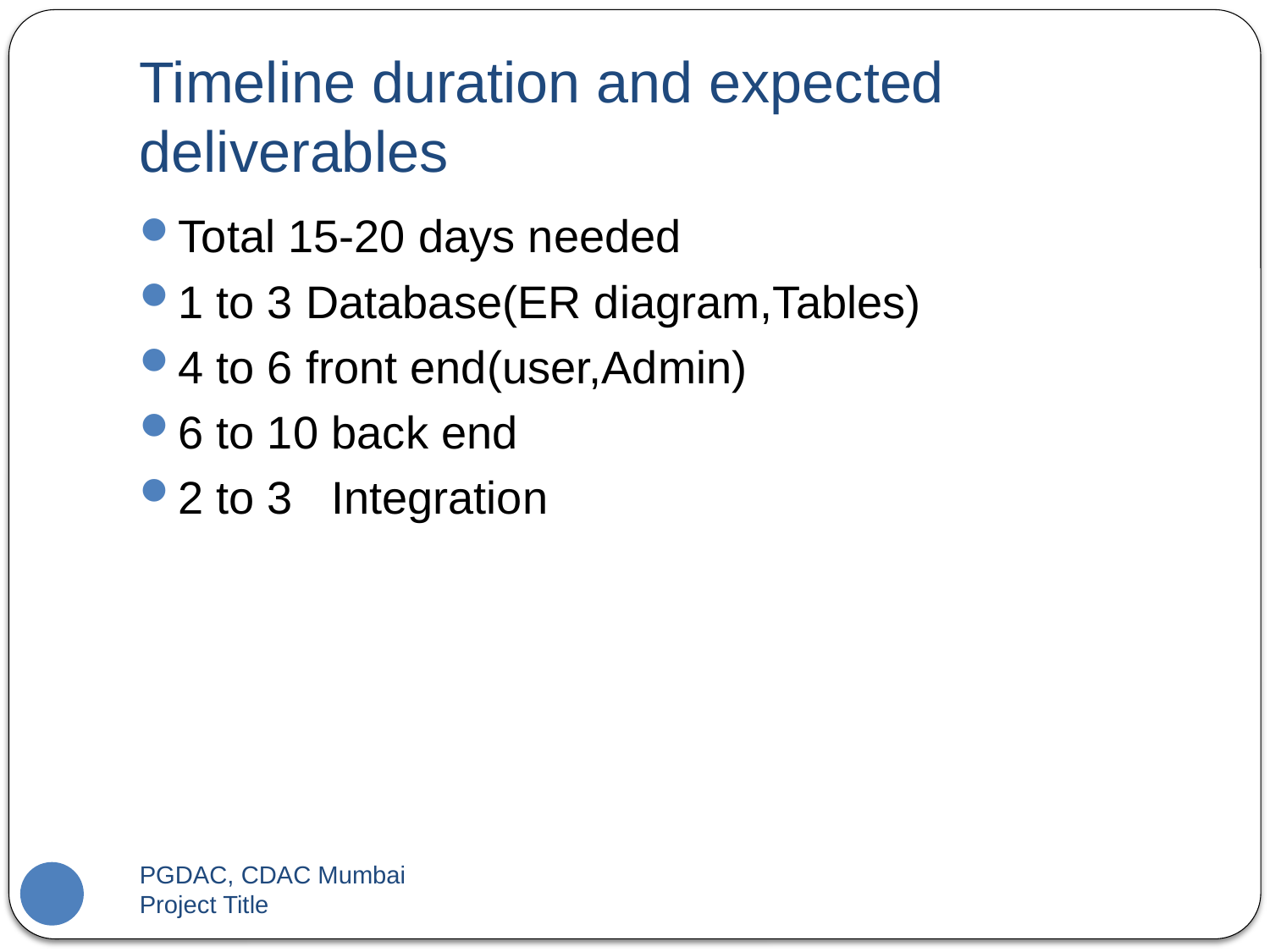

# Timeline duration and expected deliverables
Total 15-20 days needed
1 to 3 Database(ER diagram,Tables)
4 to 6 front end(user,Admin)
6 to 10 back end
2 to 3   Integration
PGDAC, CDAC Mumbai 		Project Title
9